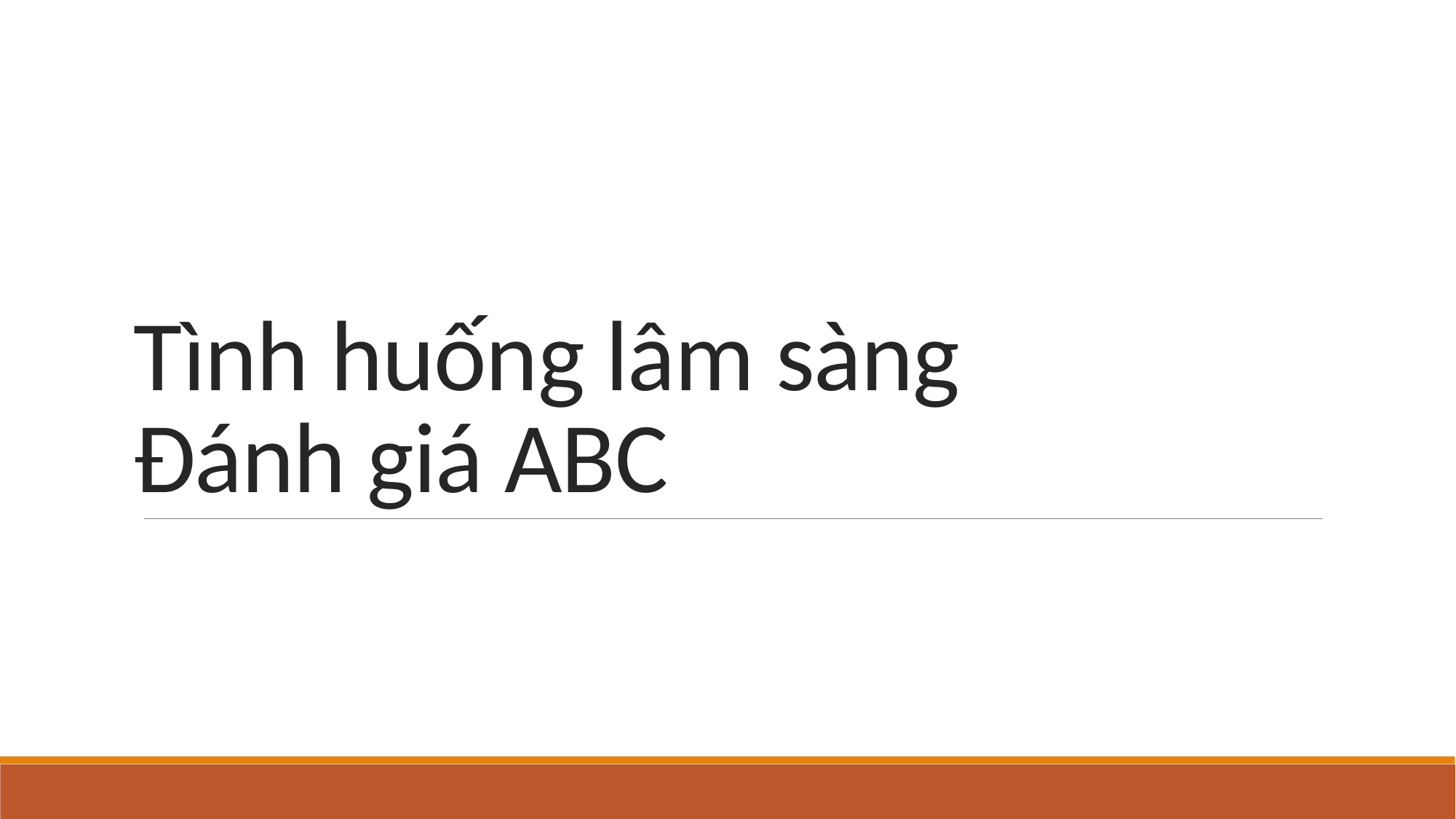

# Tình huống lâm sàng Đánh giá ABC